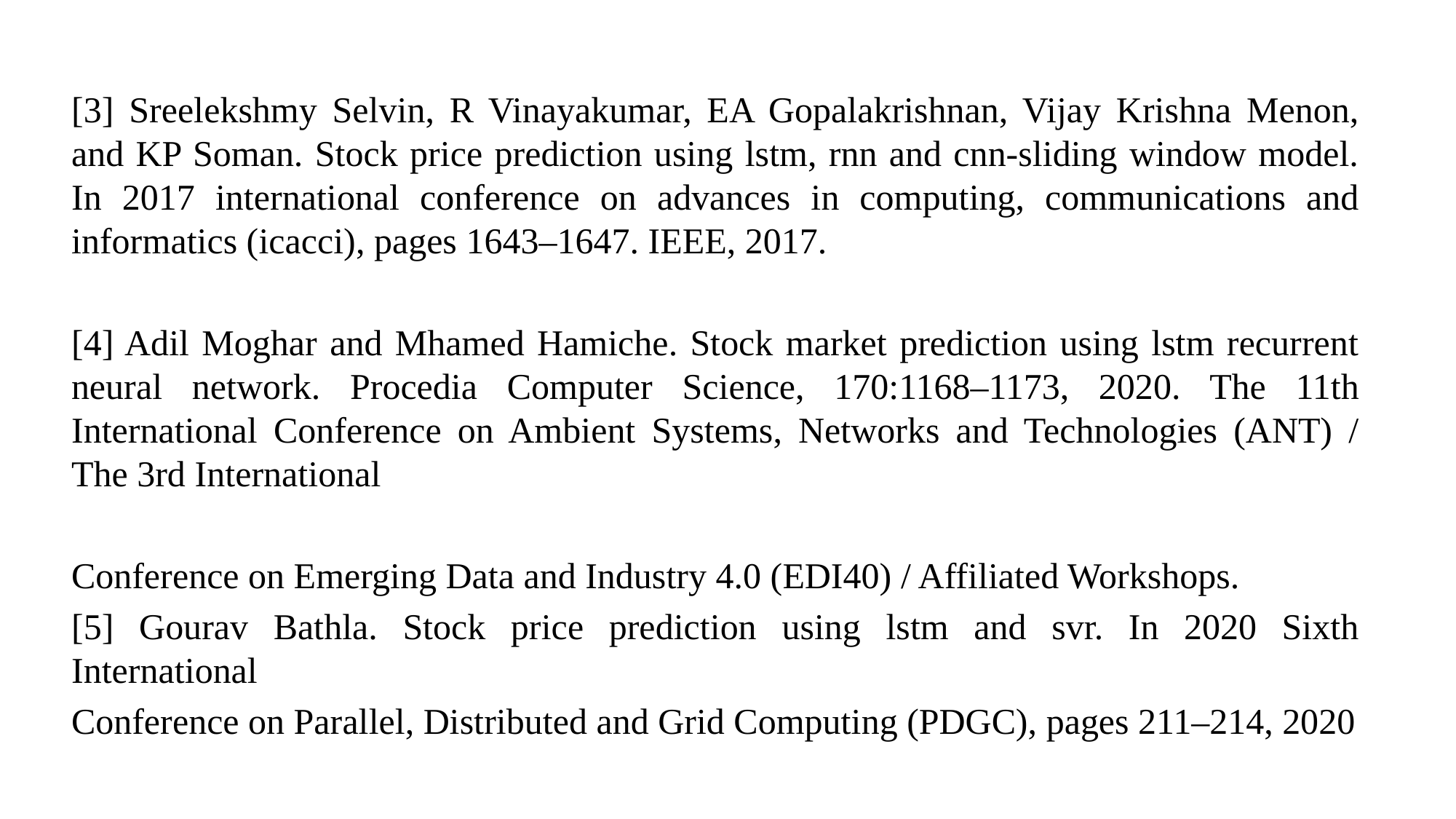

[3] Sreelekshmy Selvin, R Vinayakumar, EA Gopalakrishnan, Vijay Krishna Menon, and KP Soman. Stock price prediction using lstm, rnn and cnn-sliding window model. In 2017 international conference on advances in computing, communications and informatics (icacci), pages 1643–1647. IEEE, 2017.

[4] Adil Moghar and Mhamed Hamiche. Stock market prediction using lstm recurrent neural network. Procedia Computer Science, 170:1168–1173, 2020. The 11th International Conference on Ambient Systems, Networks and Technologies (ANT) / The 3rd International

Conference on Emerging Data and Industry 4.0 (EDI40) / Affiliated Workshops.
[5] Gourav Bathla. Stock price prediction using lstm and svr. In 2020 Sixth International
Conference on Parallel, Distributed and Grid Computing (PDGC), pages 211–214, 2020

50